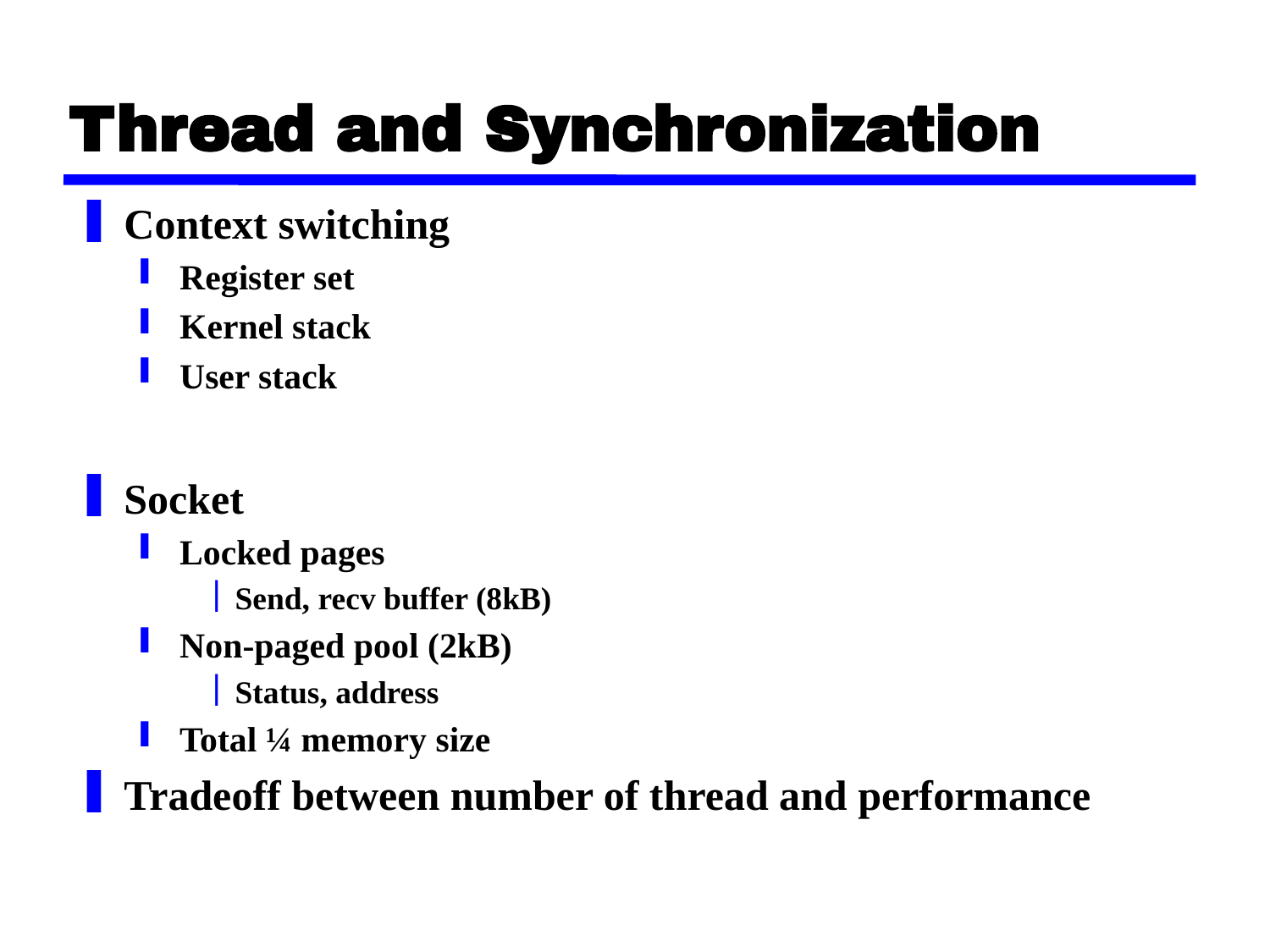

# Thread and Synchronization
Context switching
Register set
Kernel stack
User stack

Socket
Locked pages
Send, recv buffer (8kB)
Non-paged pool (2kB)
Status, address
Total ¼ memory size
Tradeoff between number of thread and performance